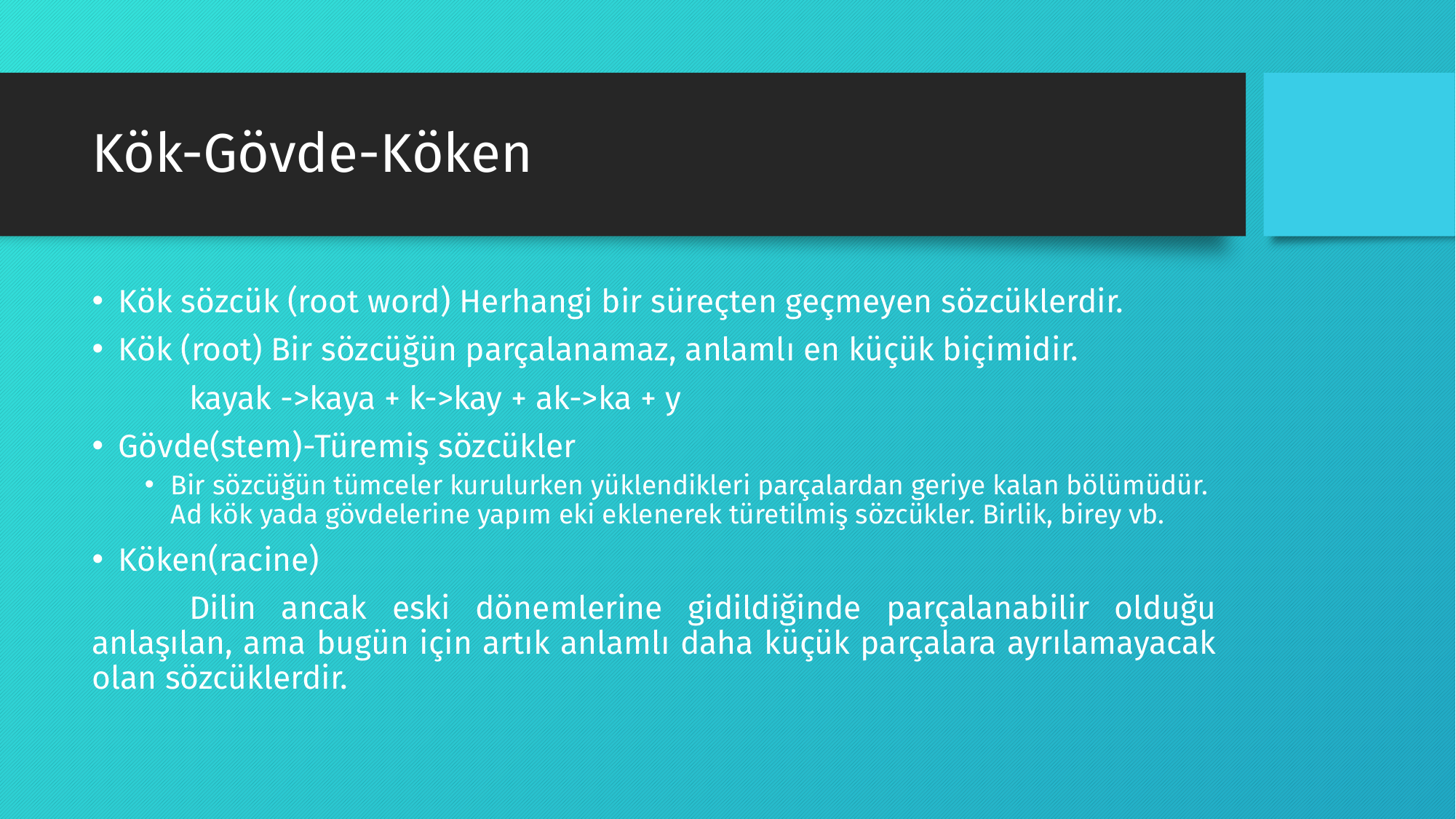

# Kök-Gövde-Köken
Kök sözcük (root word) Herhangi bir süreçten geçmeyen sözcüklerdir.
Kök (root) Bir sözcüğün parçalanamaz, anlamlı en küçük biçimidir.
	kayak ->kaya + k->kay + ak->ka + y
Gövde(stem)-Türemiş sözcükler
Bir sözcüğün tümceler kurulurken yüklendikleri parçalardan geriye kalan bölümüdür. Ad kök yada gövdelerine yapım eki eklenerek türetilmiş sözcükler. Birlik, birey vb.
Köken(racine)
	Dilin ancak eski dönemlerine gidildiğinde parçalanabilir olduğu anlaşılan, ama bugün için artık anlamlı daha küçük parçalara ayrılamayacak olan sözcüklerdir.